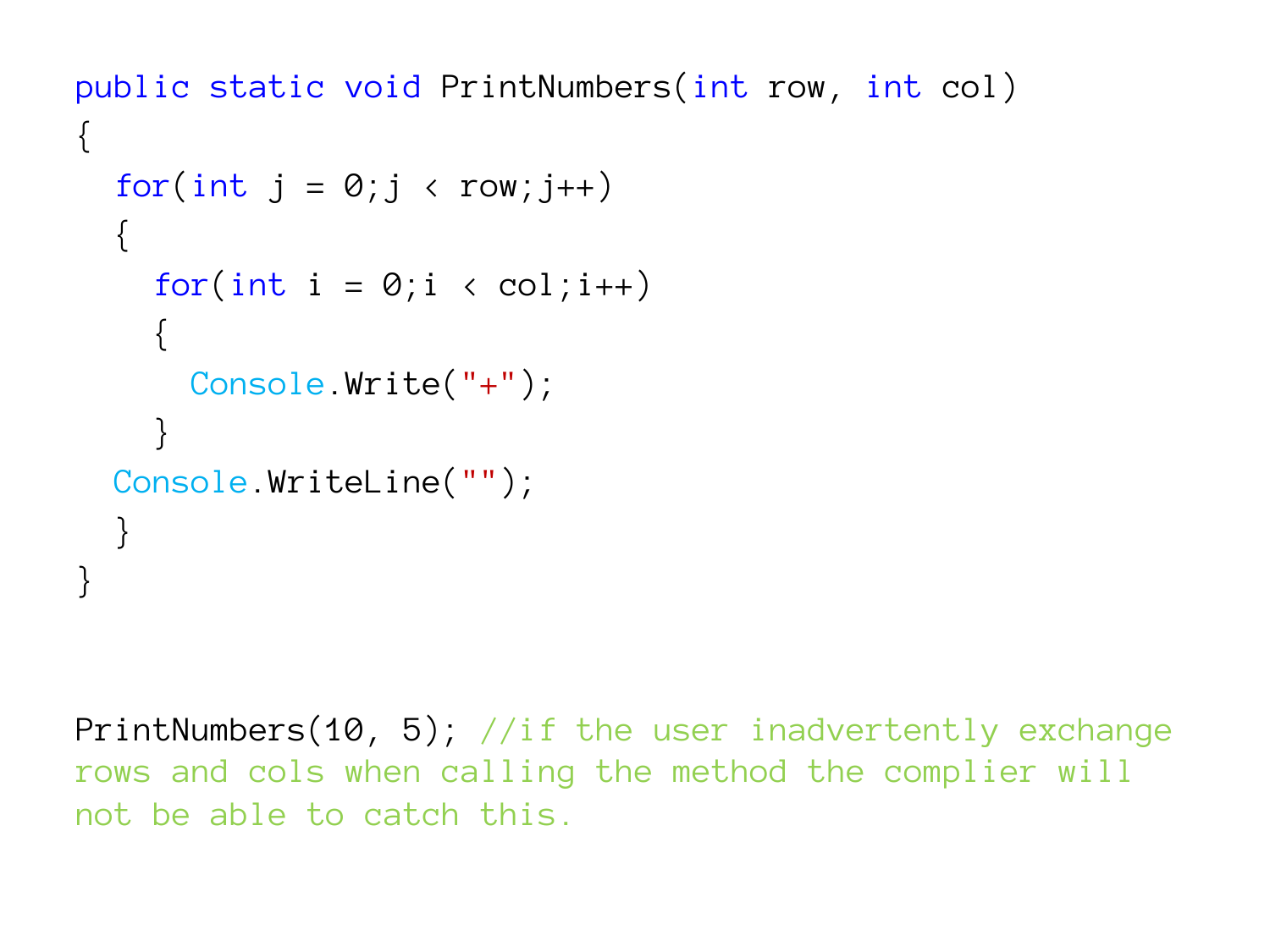

public static void PrintNumbers(int row, int col)
{
  for(int j = 0;j < row;j++)
  {
    for(int i = 0;i < col;i++)
    {
      Console.Write("+");
    }
  Console.WriteLine("");
  }
}

PrintNumbers(10, 5); //if the user inadvertently exchange rows and cols when calling the method the complier will not be able to catch this.